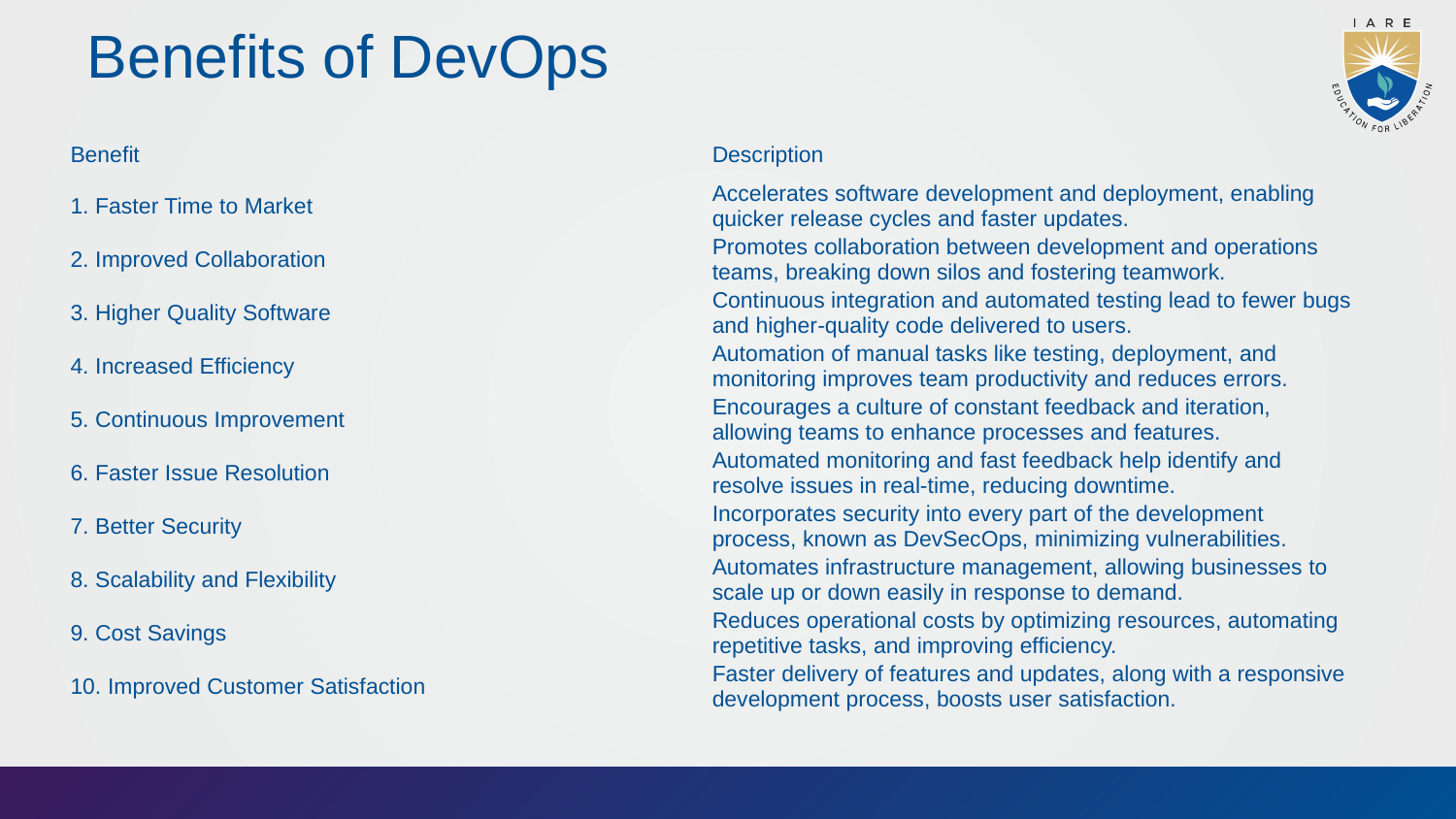

# Benefits of DevOps
| Benefit | Description |
| --- | --- |
| 1. Faster Time to Market | Accelerates software development and deployment, enabling quicker release cycles and faster updates. |
| --- | --- |
| 2. Improved Collaboration | Promotes collaboration between development and operations teams, breaking down silos and fostering teamwork. |
| --- | --- |
| 3. Higher Quality Software | Continuous integration and automated testing lead to fewer bugs and higher-quality code delivered to users. |
| --- | --- |
| 4. Increased Efficiency | Automation of manual tasks like testing, deployment, and monitoring improves team productivity and reduces errors. |
| --- | --- |
| 5. Continuous Improvement | Encourages a culture of constant feedback and iteration, allowing teams to enhance processes and features. |
| --- | --- |
| 6. Faster Issue Resolution | Automated monitoring and fast feedback help identify and resolve issues in real-time, reducing downtime. |
| --- | --- |
| 7. Better Security | Incorporates security into every part of the development process, known as DevSecOps, minimizing vulnerabilities. |
| --- | --- |
| 8. Scalability and Flexibility | Automates infrastructure management, allowing businesses to scale up or down easily in response to demand. |
| --- | --- |
| 9. Cost Savings | Reduces operational costs by optimizing resources, automating repetitive tasks, and improving efficiency. |
| --- | --- |
| 10. Improved Customer Satisfaction | Faster delivery of features and updates, along with a responsive development process, boosts user satisfaction. |
| --- | --- |
13